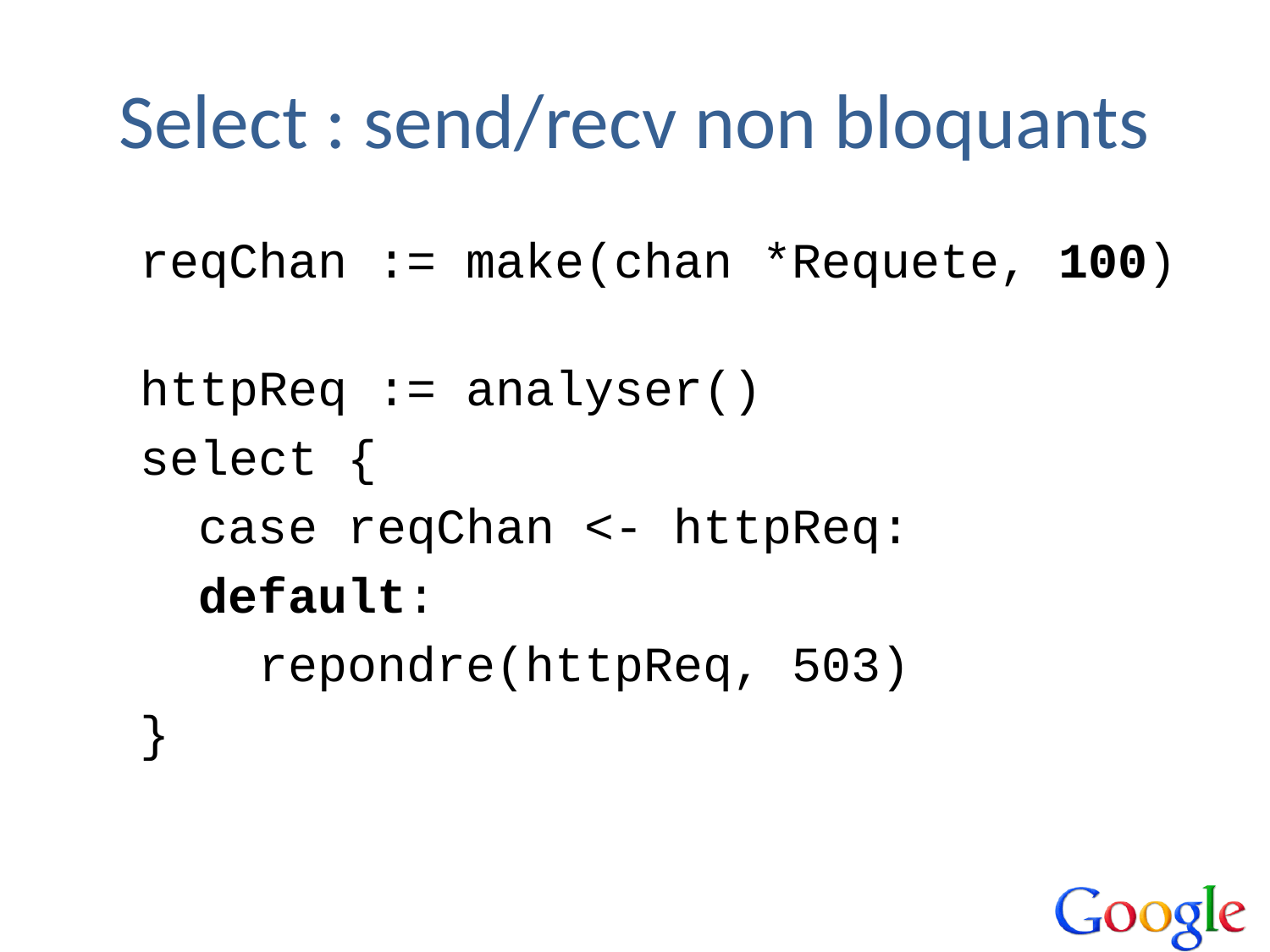

# Select : send/recv non bloquants
reqChan := make(chan *Requete, 100)
httpReq := analyser()
select {
  case reqChan <- httpReq:
  default:
    repondre(httpReq, 503)
}